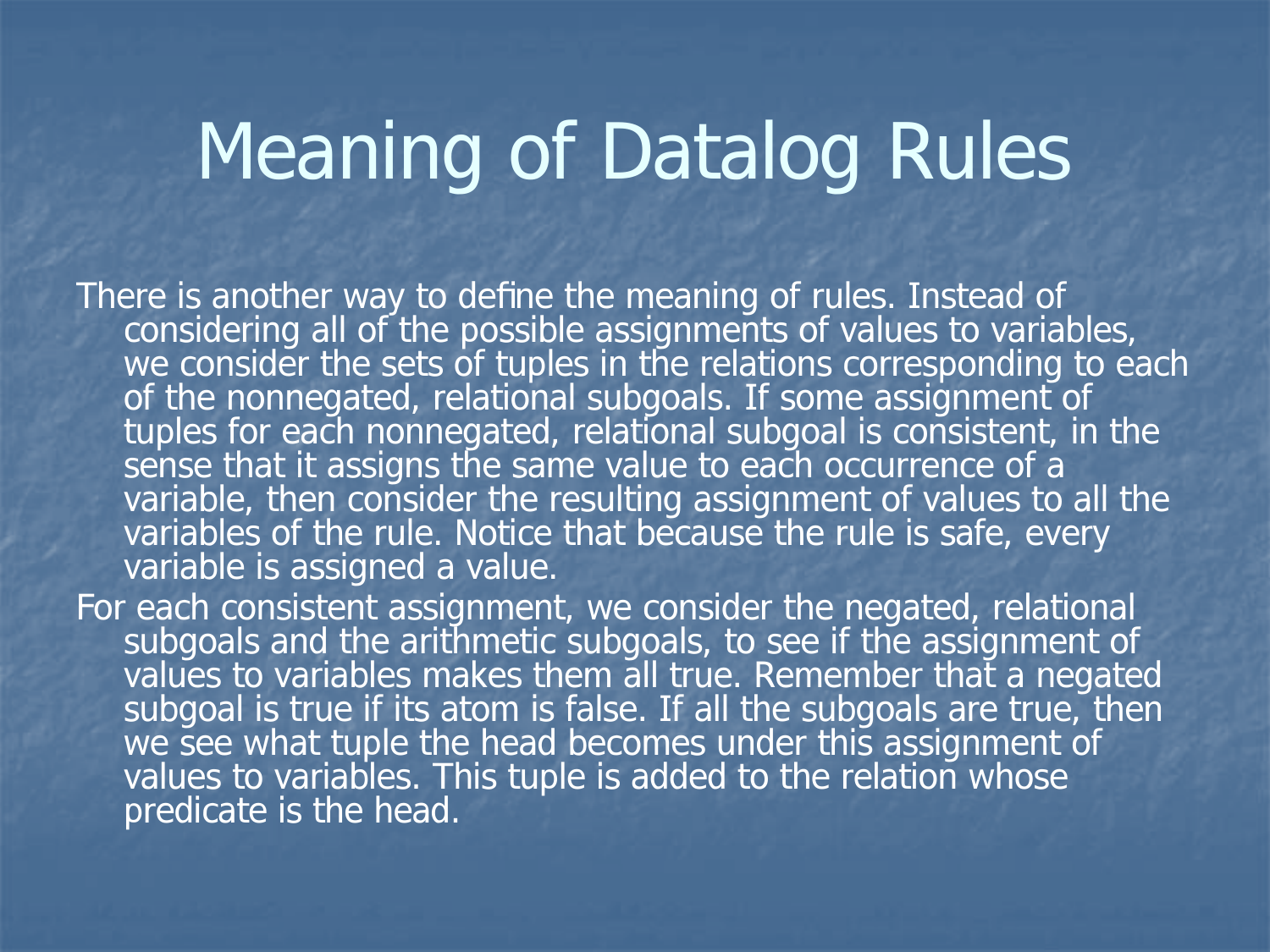

# Meaning of Datalog Rules
There is another way to define the meaning of rules. Instead of considering all of the possible assignments of values to variables, we consider the sets of tuples in the relations corresponding to each of the nonnegated, relational subgoals. If some assignment of tuples for each nonnegated, relational subgoal is consistent, in the sense that it assigns the same value to each occurrence of a variable, then consider the resulting assignment of values to all the variables of the rule. Notice that because the rule is safe, every variable is assigned a value.
For each consistent assignment, we consider the negated, relational subgoals and the arithmetic subgoals, to see if the assignment of values to variables makes them all true. Remember that a negated subgoal is true if its atom is false. If all the subgoals are true, then we see what tuple the head becomes under this assignment of values to variables. This tuple is added to the relation whose predicate is the head.